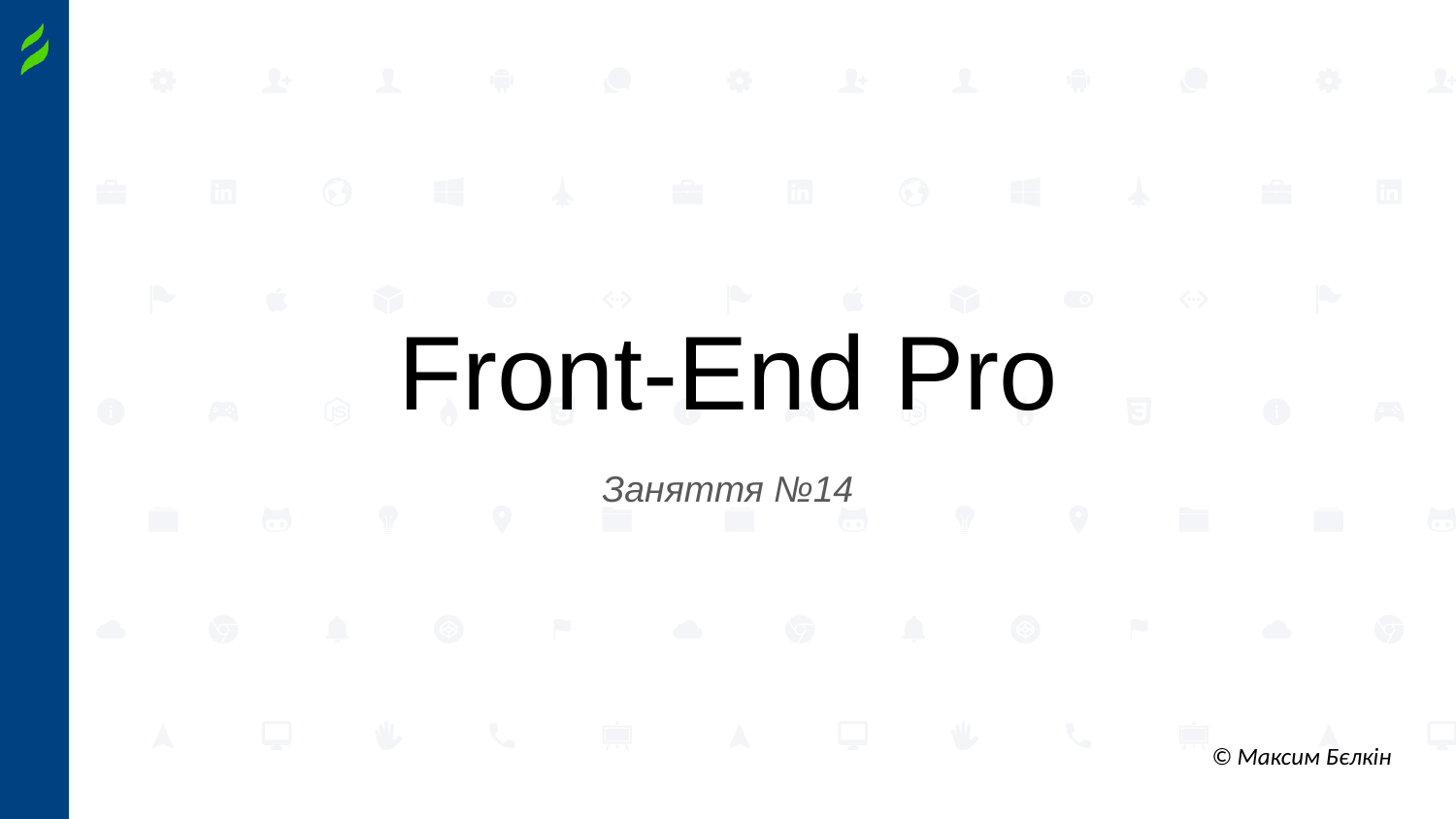

# Front-End Pro
Заняття №14
© Максим Бєлкін